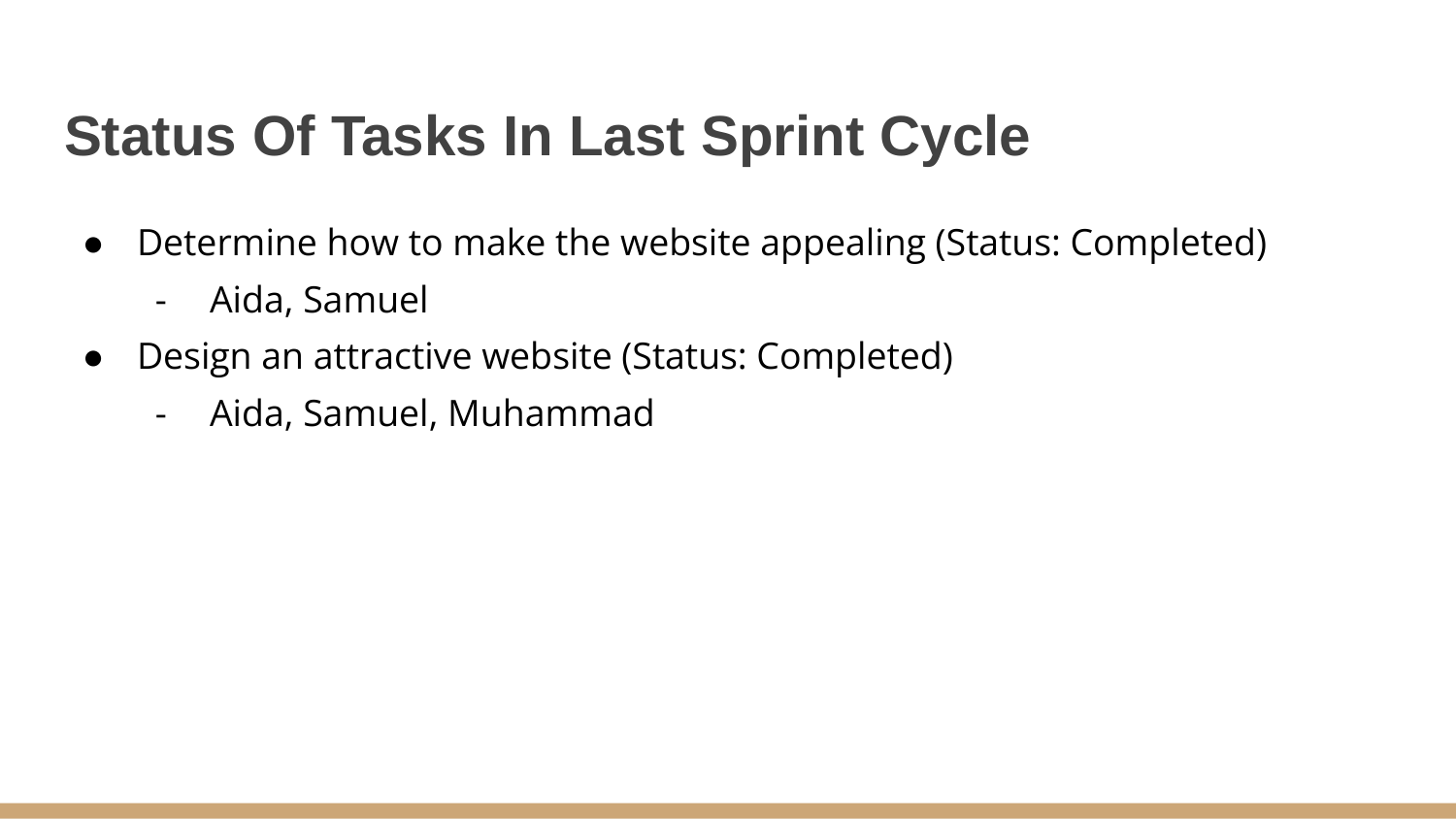

# Status Of Tasks In Last Sprint Cycle
Determine how to make the website appealing (Status: Completed)
Aida, Samuel
Design an attractive website (Status: Completed)
Aida, Samuel, Muhammad